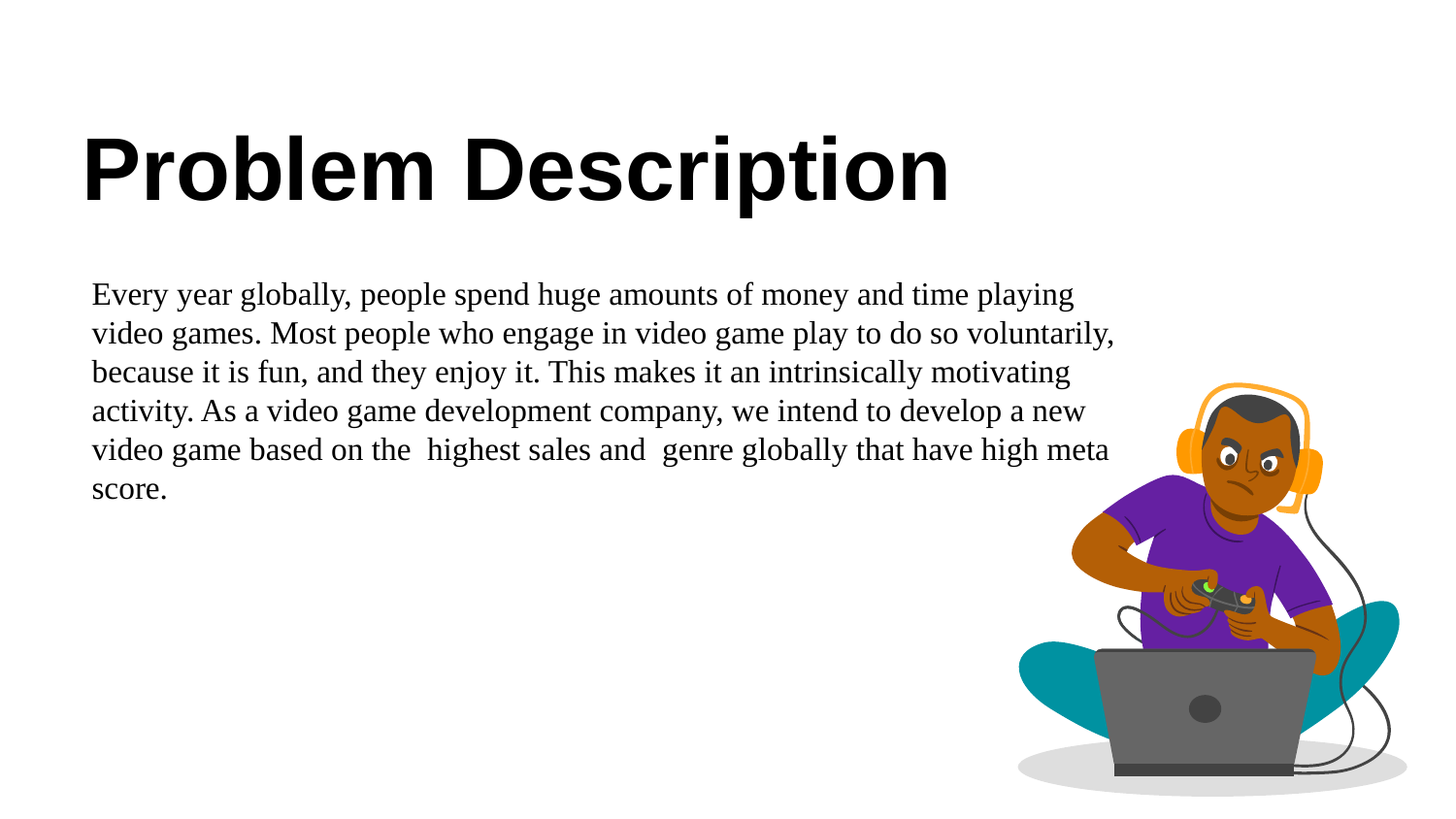

Problem Description
# Every year globally, people spend huge amounts of money and time playing video games. Most people who engage in video game play to do so voluntarily, because it is fun, and they enjoy it. This makes it an intrinsically motivating activity. As a video game development company, we intend to develop a new video game based on the  highest sales and  genre globally that have high meta score.